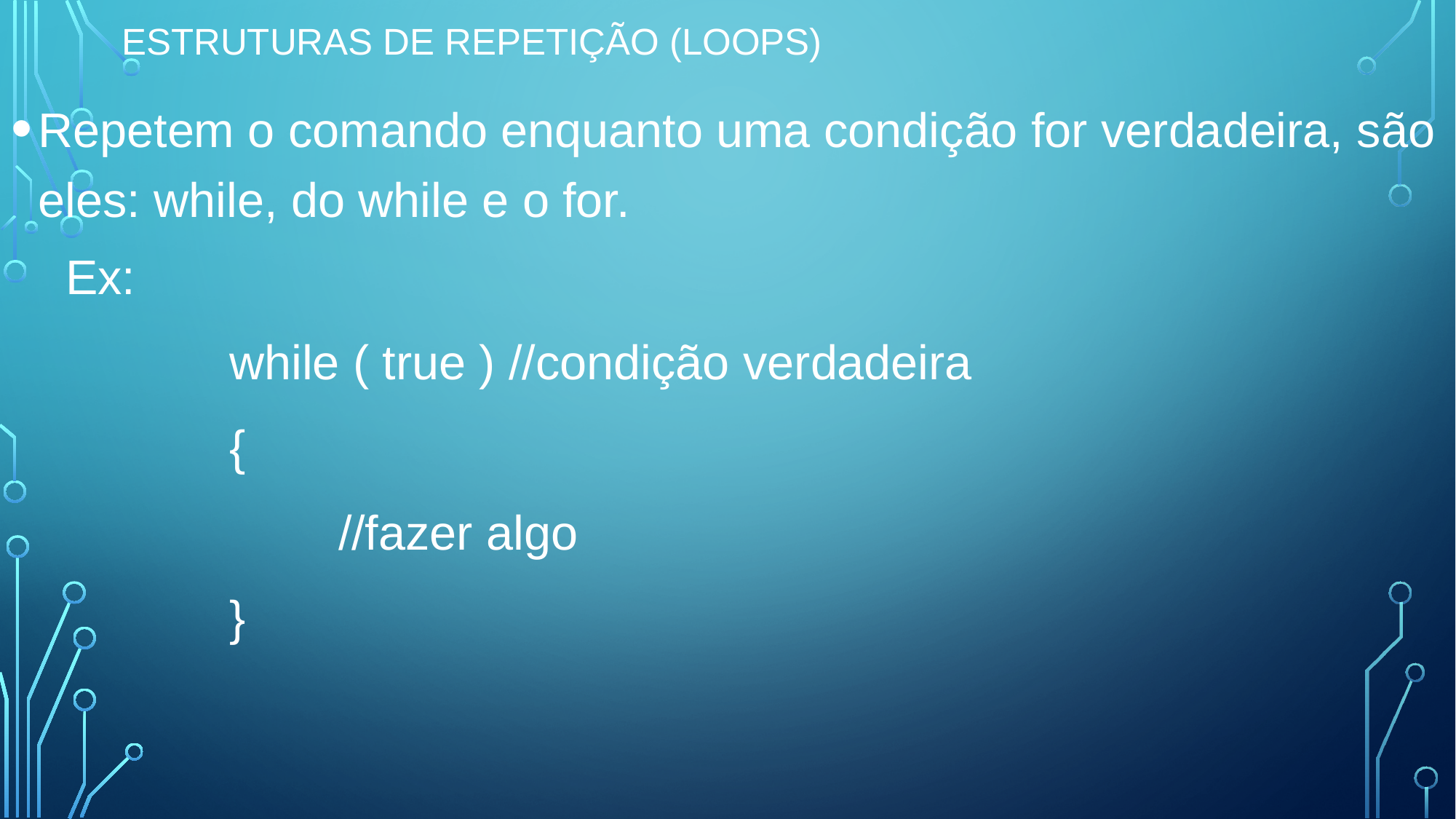

# Estruturas de repetição (Loops)
Repetem o comando enquanto uma condição for verdadeira, são eles: while, do while e o for.
Ex:
		while ( true ) //condição verdadeira
		{
			//fazer algo
		}